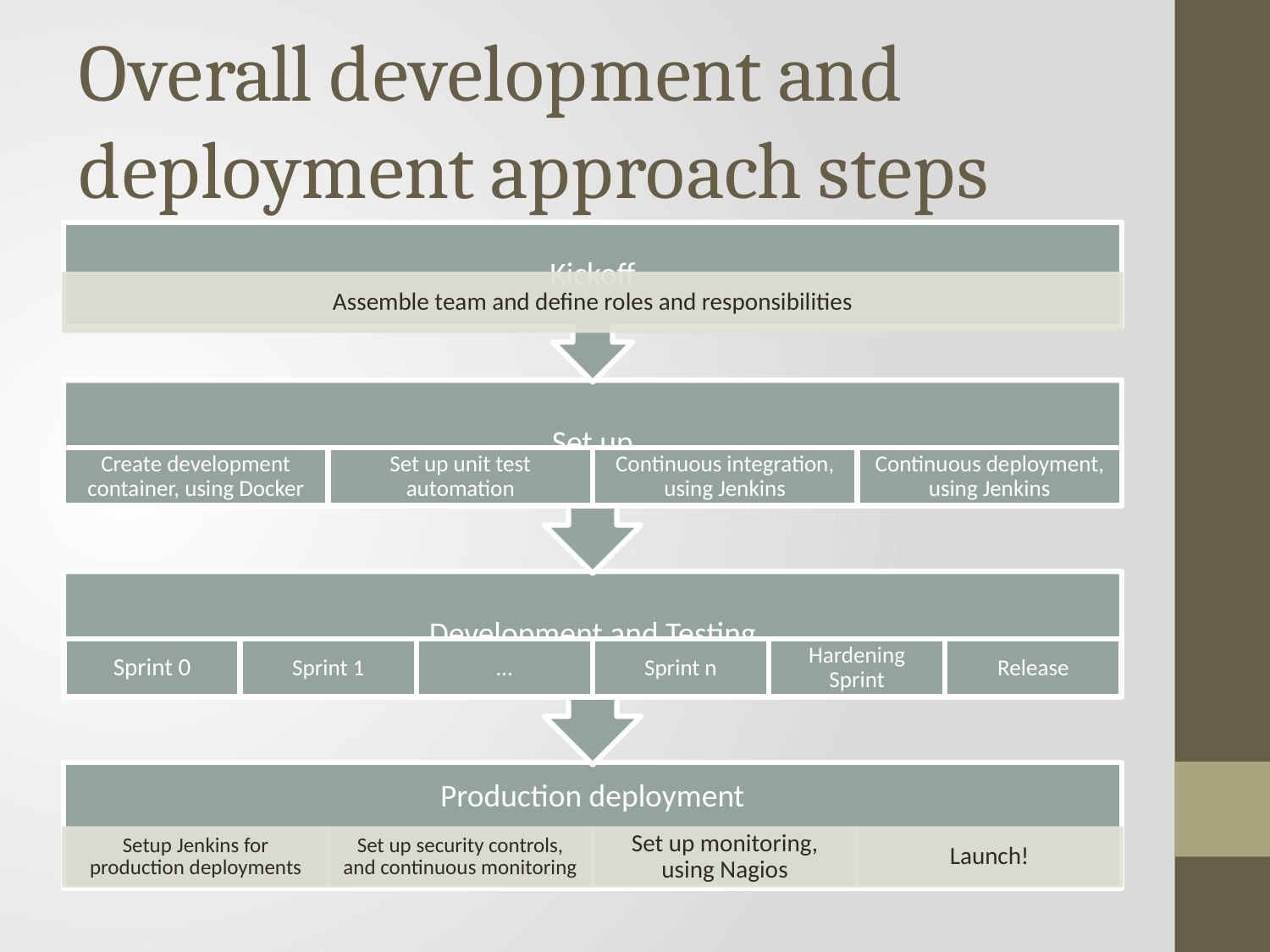

# Overall development and deployment approach steps
Production deployment
Launch!
Set up monitoring, using Nagios
Set up security controls, and continuous monitoring
Setup Jenkins for production deployments
Development and Testing
Release
Hardening Sprint
Sprint n
…
Sprint 1
Sprint 0
Set up
Continuous deployment, using Jenkins
Continuous integration, using Jenkins
Set up unit test automation
Create development container, using Docker
Kickoff
Assemble team and define roles and responsibilities